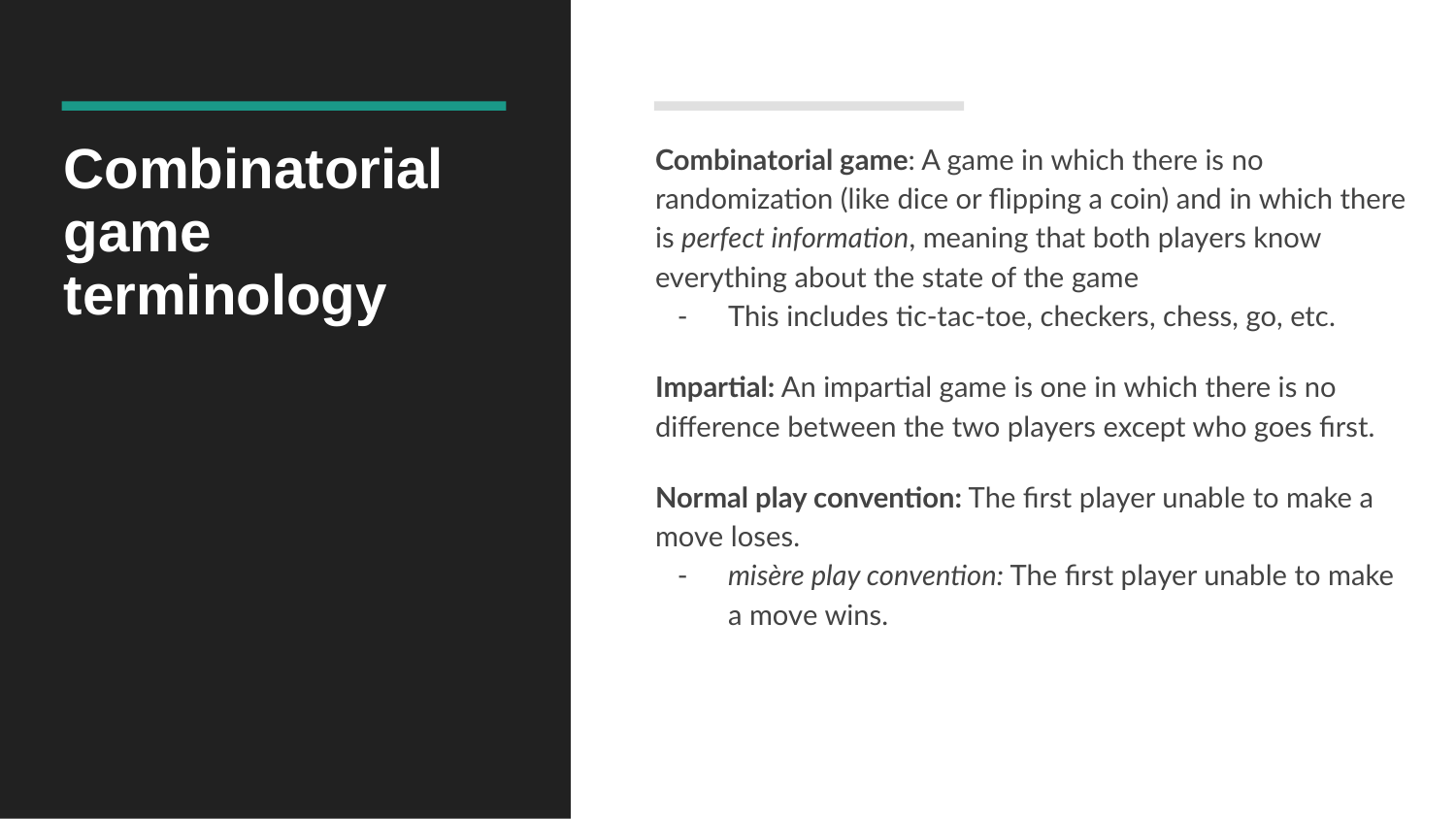

# Combinatorial game terminology
Combinatorial game: A game in which there is no randomization (like dice or flipping a coin) and in which there is perfect information, meaning that both players know everything about the state of the game
This includes tic-tac-toe, checkers, chess, go, etc.
Impartial: An impartial game is one in which there is no difference between the two players except who goes first.
Normal play convention: The first player unable to make a move loses.
misère play convention: The first player unable to make a move wins.